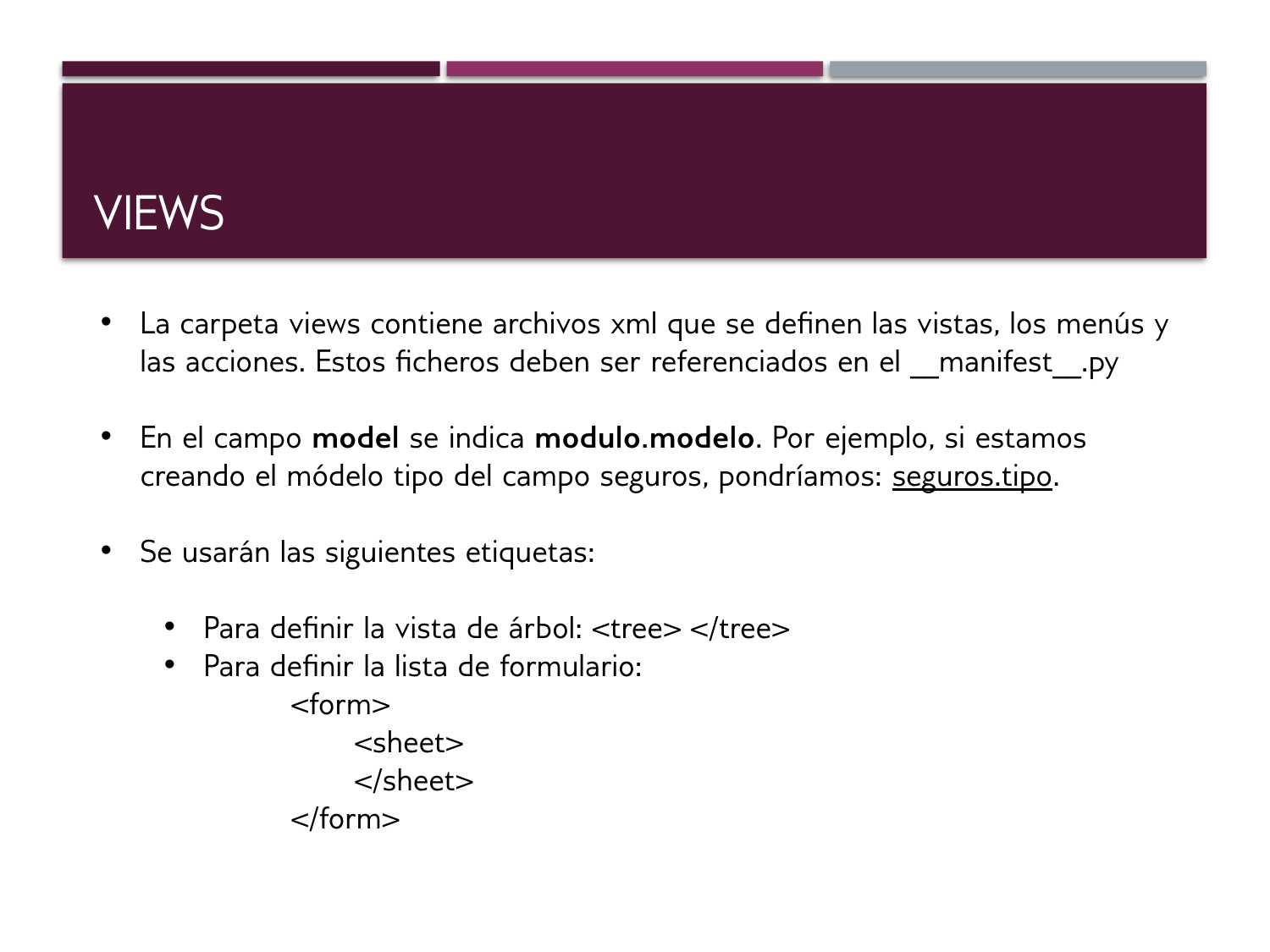

# VIEWS
La carpeta views contiene archivos xml que se definen las vistas, los menús y las acciones. Estos ficheros deben ser referenciados en el __manifest__.py

En el campo model se indica modulo.modelo. Por ejemplo, si estamos creando el módelo tipo del campo seguros, pondríamos: seguros.tipo.

Se usarán las siguientes etiquetas:

Para definir la vista de árbol: <tree> </tree>
Para definir la lista de formulario:
	<form>
	<sheet>
	</sheet>
   	</form>